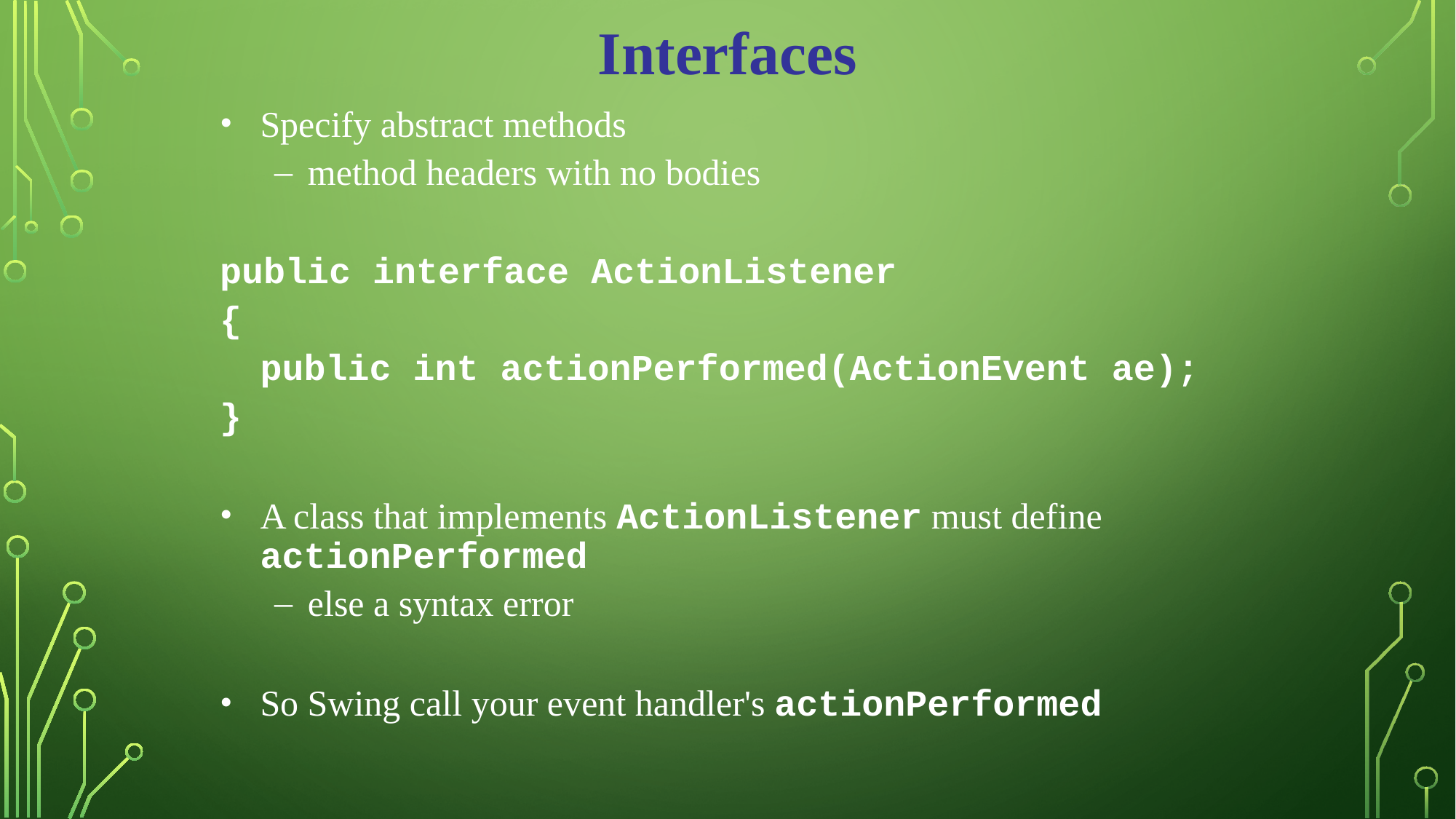

Interfaces
Specify abstract methods
method headers with no bodies

public interface ActionListener
{
	public int actionPerformed(ActionEvent ae);
}

A class that implements ActionListener must define actionPerformed
else a syntax error

So Swing call your event handler's actionPerformed